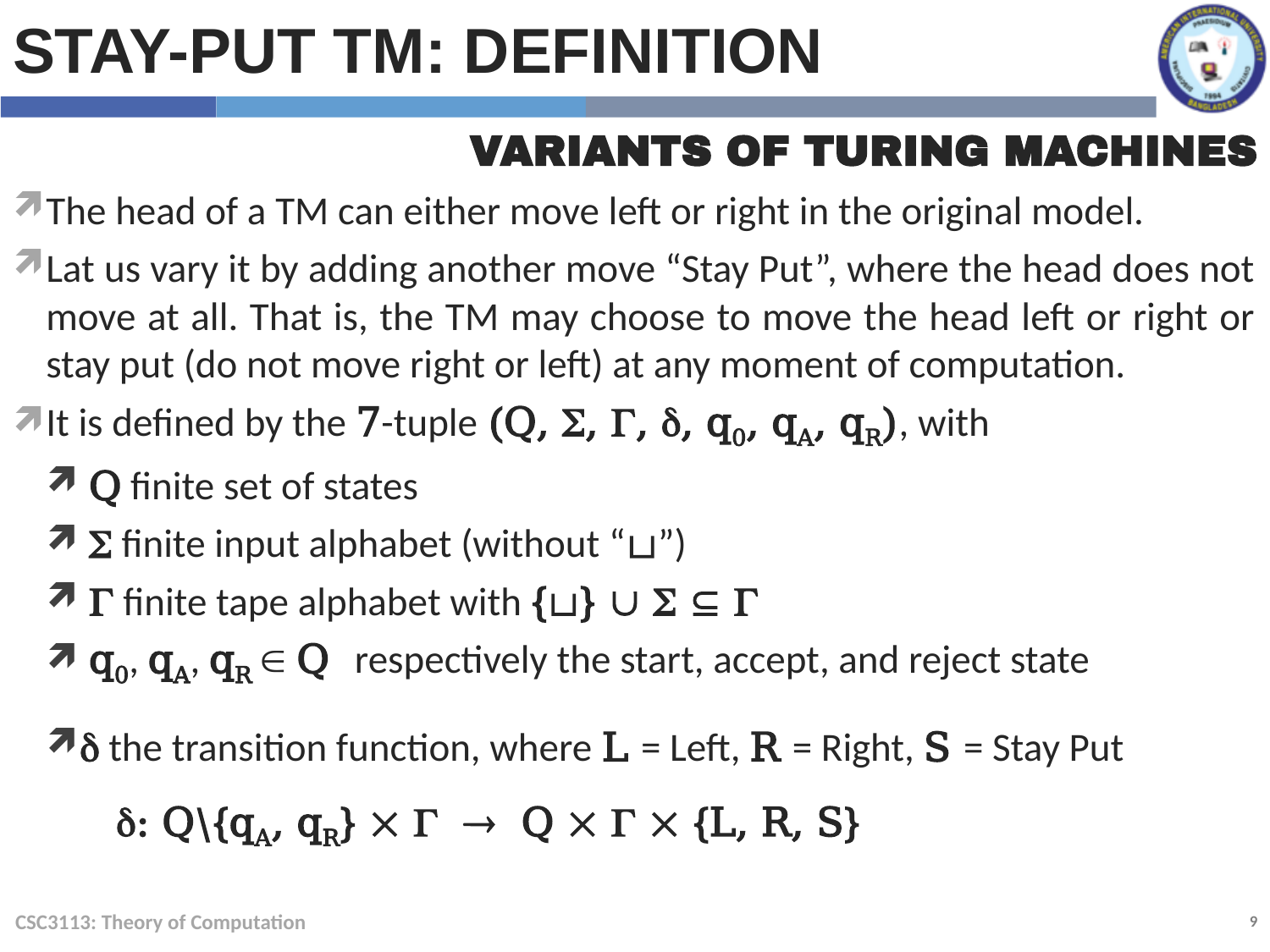

Stay-Put TM: Definition
Variants of Turing Machines
The head of a TM can either move left or right in the original model.
Lat us vary it by adding another move “Stay Put”, where the head does not move at all. That is, the TM may choose to move the head left or right or stay put (do not move right or left) at any moment of computation.
It is defined by the 7-tuple (Q, Σ, Γ, δ, q0, qA, qR), with
 Q finite set of states
 Σ finite input alphabet (without “⌴”)
 Γ finite tape alphabet with {⌴} ∪ Σ ⊆ Γ
 q0, qA, qR ∈ Q  respectively the start, accept, and reject state
δ the transition function, where L = Left, R = Right, S = Stay Put
    δ: Q\{qA, qR} × Γ  →  Q × Γ × {L, R, S}

CSC3113: Theory of Computation